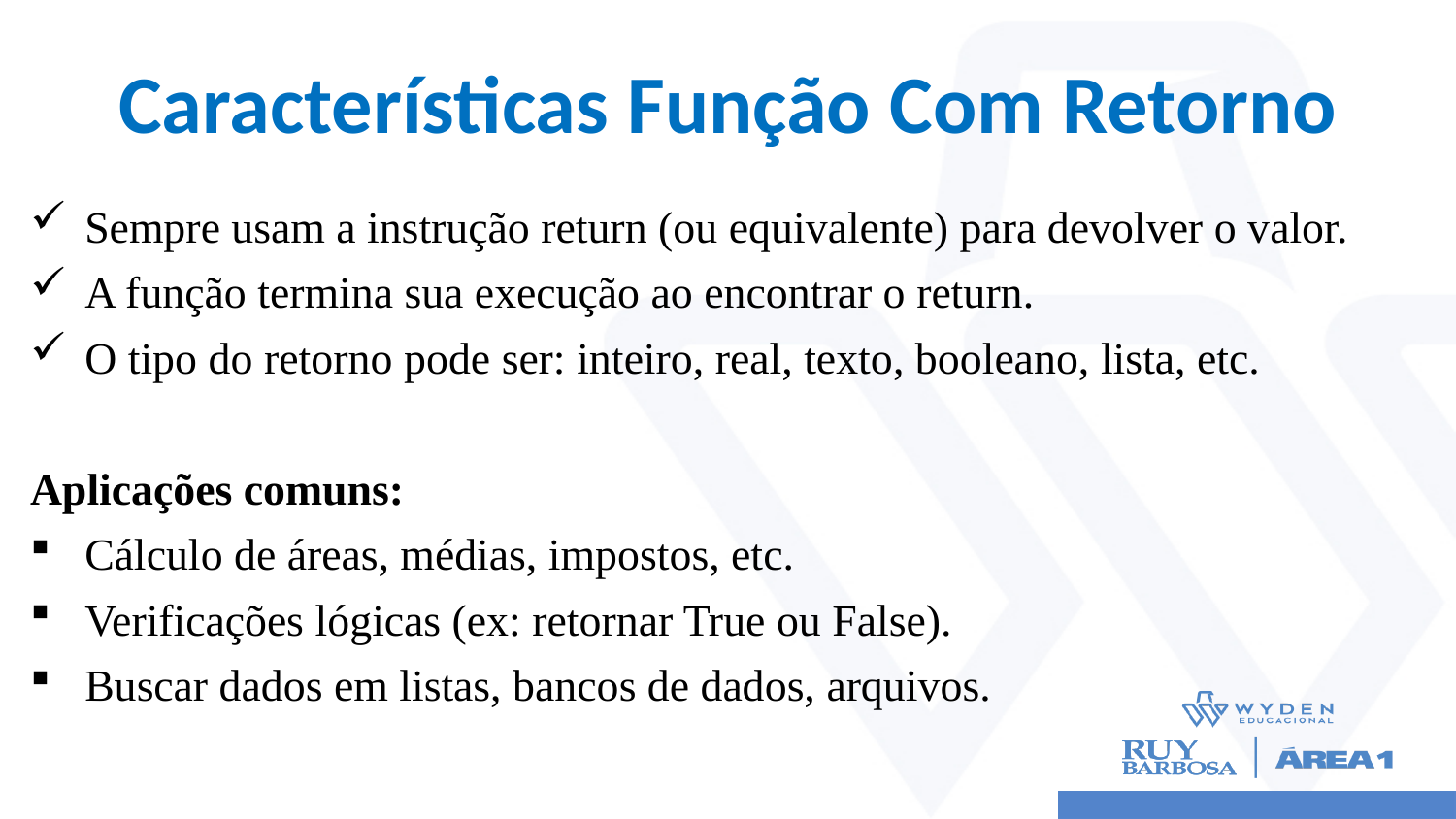

# Características Função Com Retorno
Sempre usam a instrução return (ou equivalente) para devolver o valor.
A função termina sua execução ao encontrar o return.
O tipo do retorno pode ser: inteiro, real, texto, booleano, lista, etc.

Aplicações comuns:
Cálculo de áreas, médias, impostos, etc.
Verificações lógicas (ex: retornar True ou False).
Buscar dados em listas, bancos de dados, arquivos.